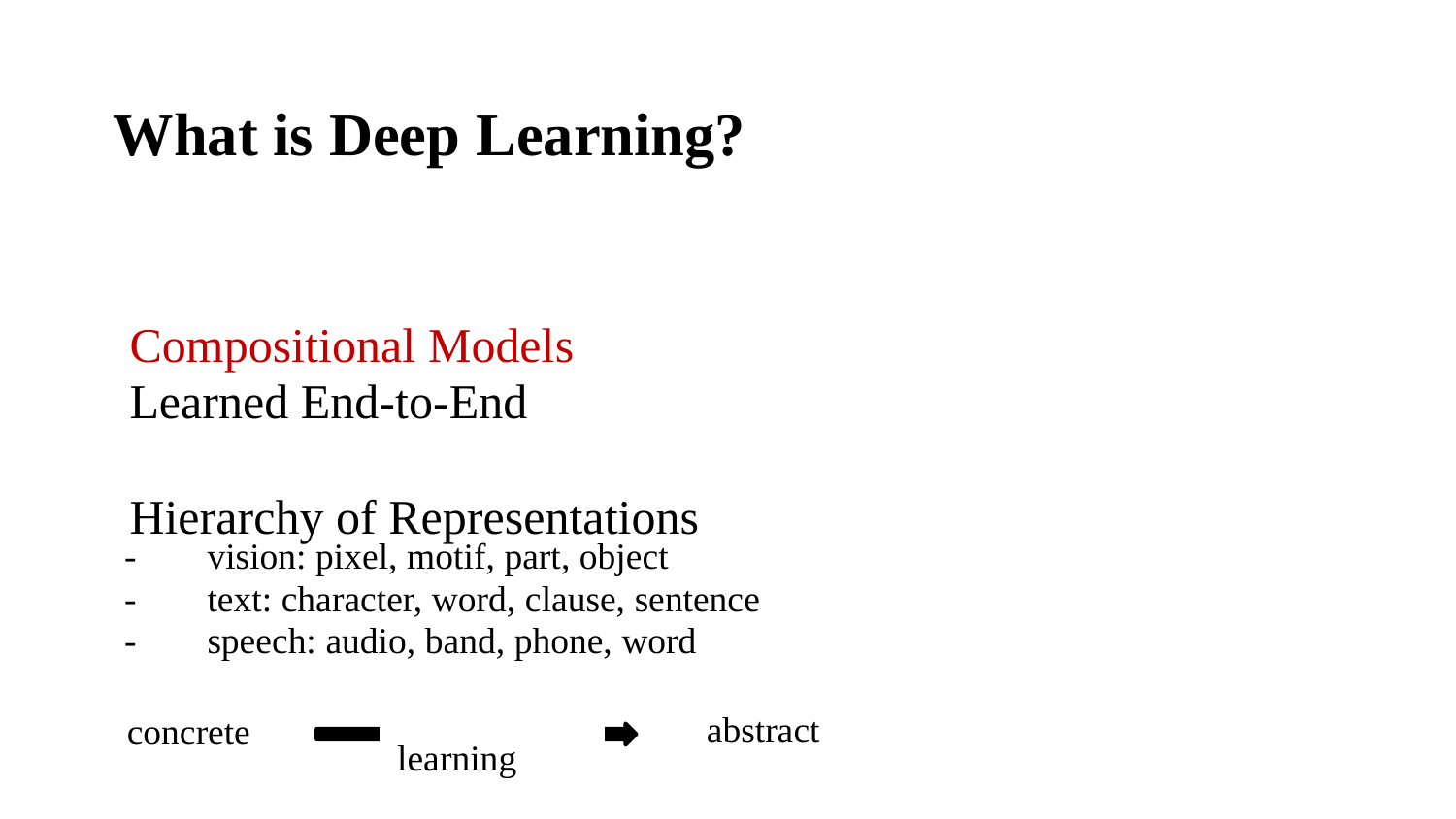

What is Deep Learning?

	Compositional Models
	Learned End-to-End

	Hierarchy of Representations

-
-
-
vision: pixel, motif, part, object
text: character, word, clause, sentence
speech: audio, band, phone, word

abstract
concrete

learning